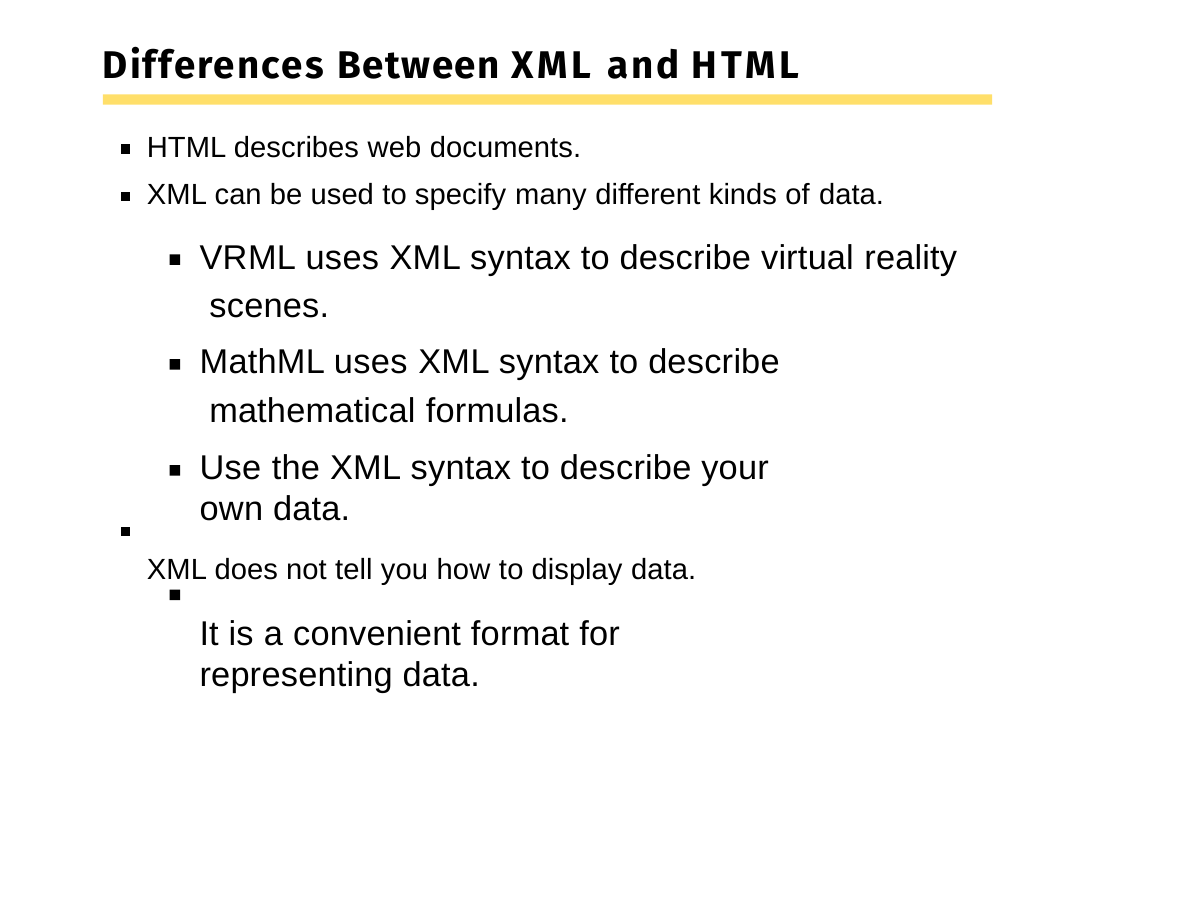

# Differences Between XML and HTML
HTML describes web documents.
XML can be used to specify many different kinds of data.
VRML uses XML syntax to describe virtual reality  scenes.
MathML uses XML syntax to describe  mathematical formulas.
Use the XML syntax to describe your own data.
XML does not tell you how to display data.
It is a convenient format for representing data.